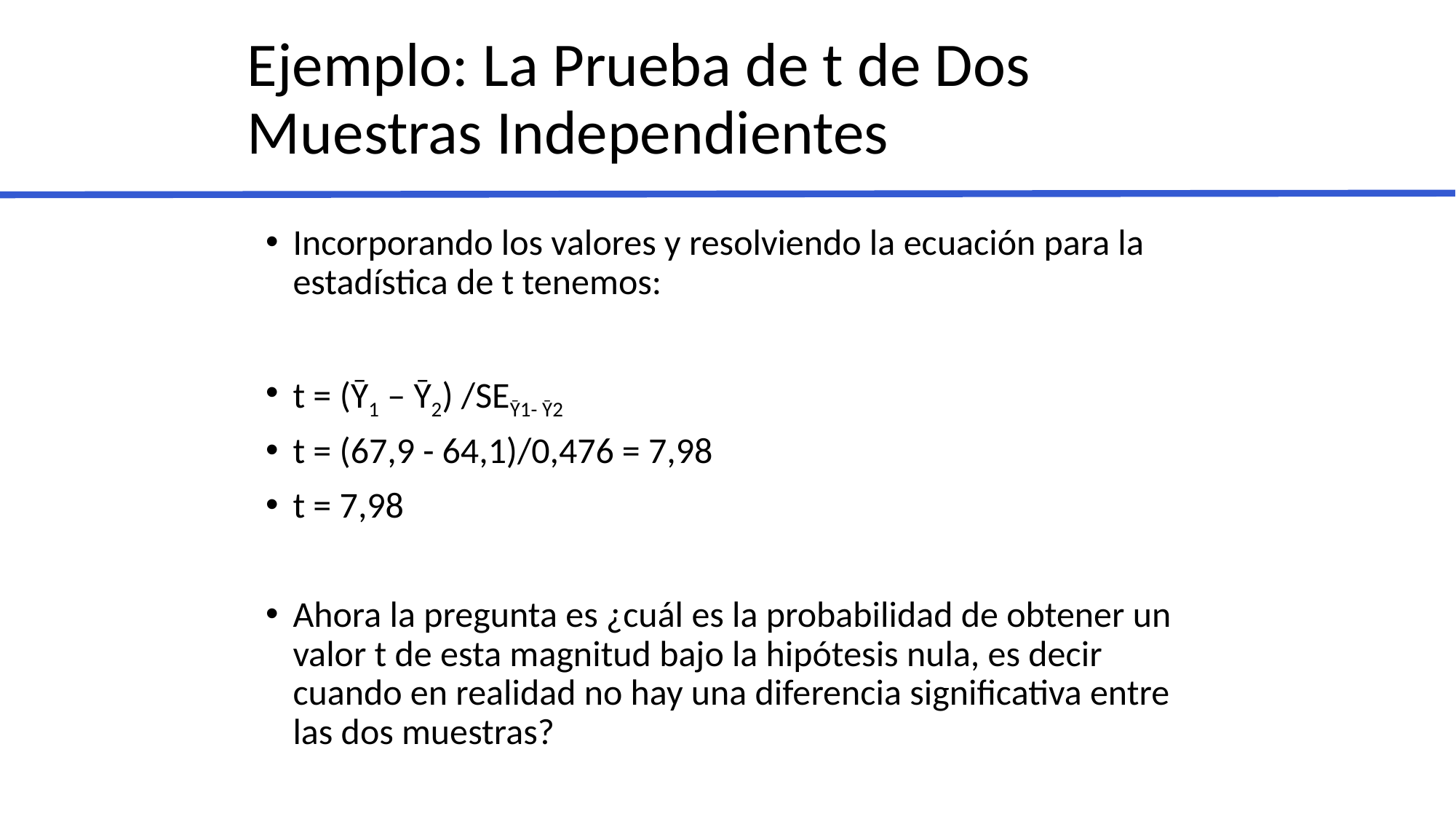

# Ejemplo: La Prueba de t de Dos Muestras Independientes
Incorporando los valores y resolviendo la ecuación para la estadística de t tenemos:

t = (Ῡ1 – Ῡ2) /SEῩ1- Ῡ2
t = (67,9 - 64,1)/0,476 = 7,98
t = 7,98

Ahora la pregunta es ¿cuál es la probabilidad de obtener un valor t de esta magnitud bajo la hipótesis nula, es decir cuando en realidad no hay una diferencia significativa entre las dos muestras?